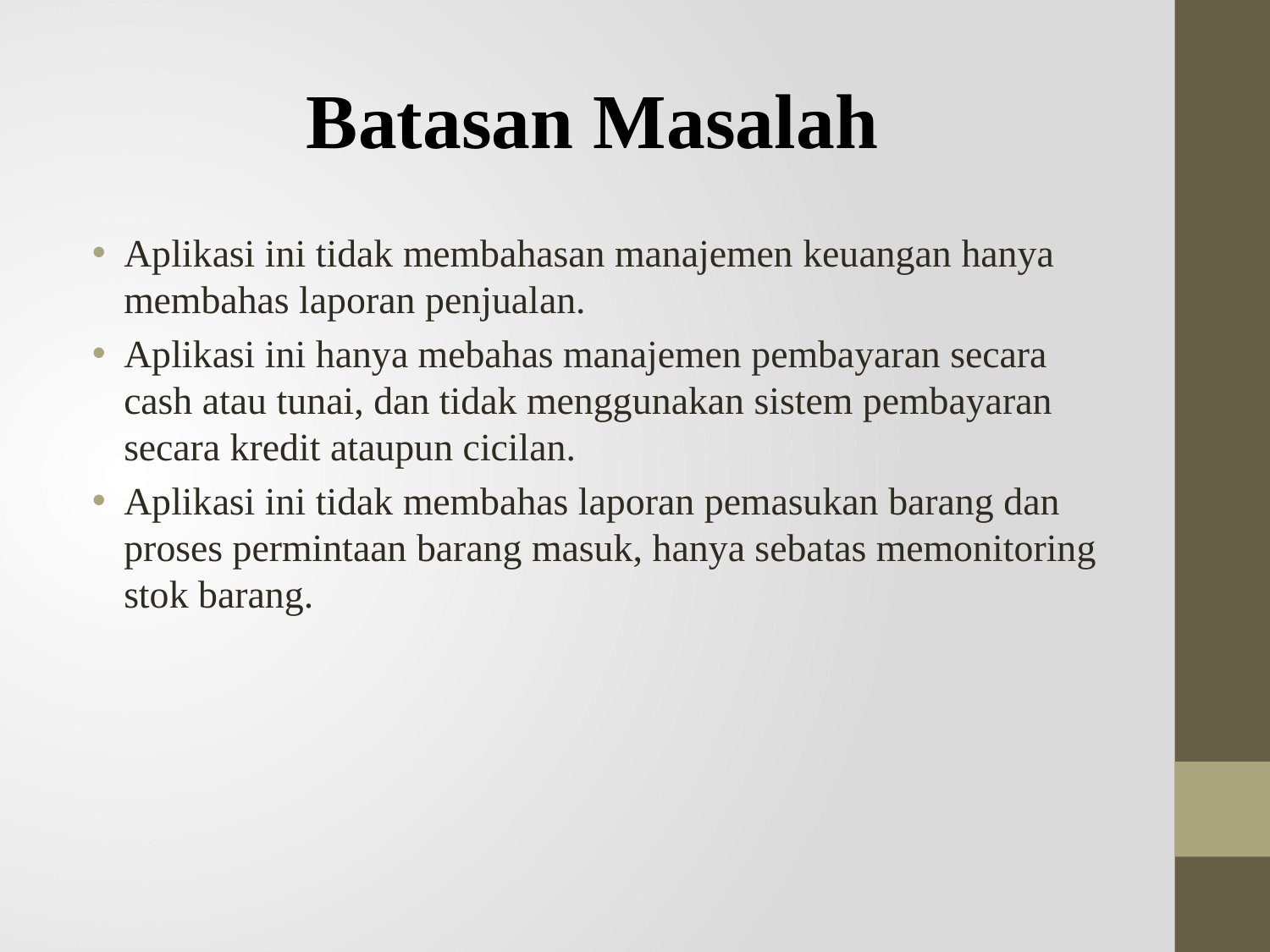

# Batasan Masalah
Aplikasi ini tidak membahasan manajemen keuangan hanya membahas laporan penjualan.
Aplikasi ini hanya mebahas manajemen pembayaran secara cash atau tunai, dan tidak menggunakan sistem pembayaran secara kredit ataupun cicilan.
Aplikasi ini tidak membahas laporan pemasukan barang dan proses permintaan barang masuk, hanya sebatas memonitoring stok barang.